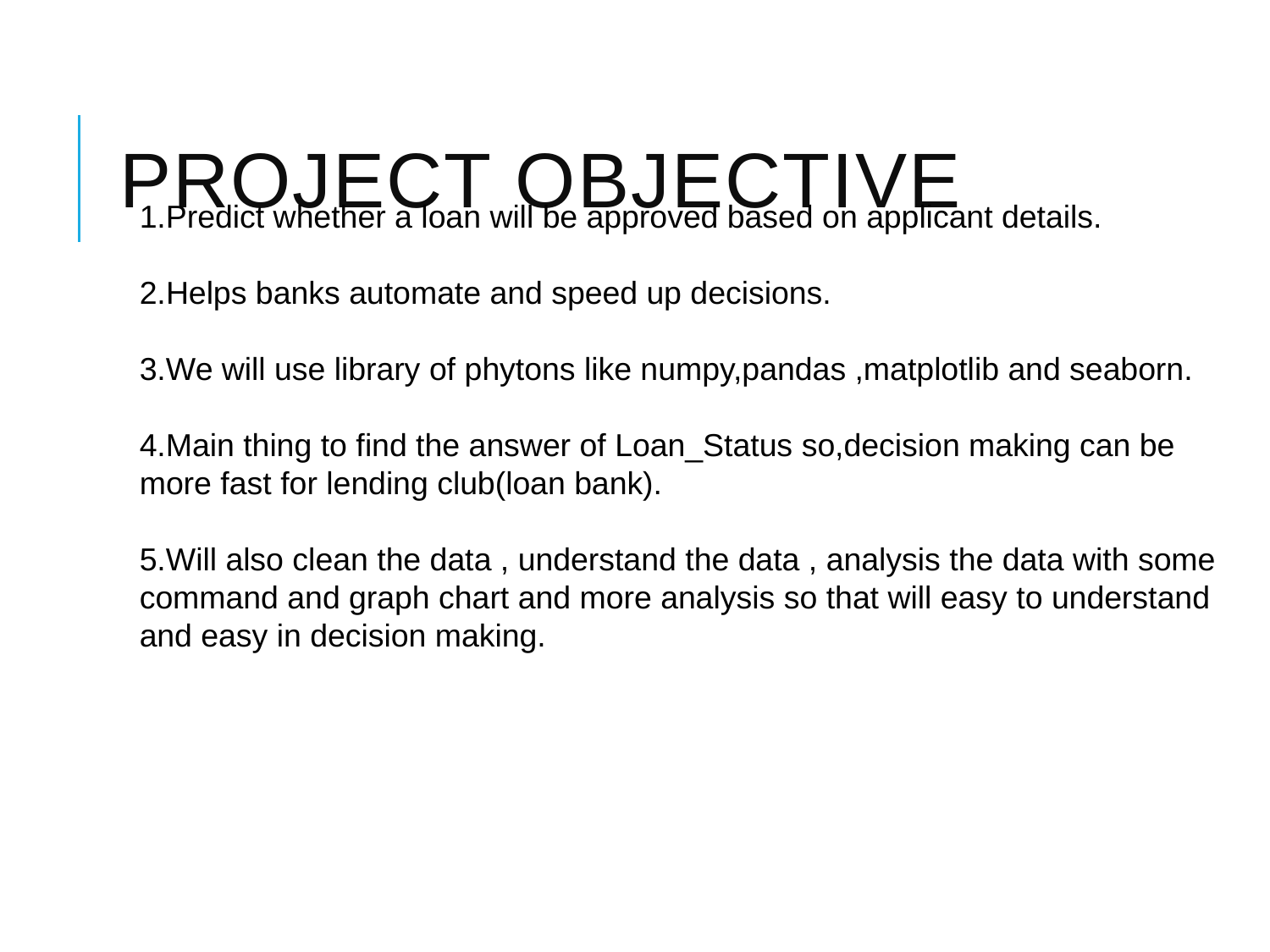

# Project Objective
1.Predict whether a loan will be approved based on applicant details.

2.Helps banks automate and speed up decisions.

3.We will use library of phytons like numpy,pandas ,matplotlib and seaborn.

4.Main thing to find the answer of Loan_Status so,decision making can be more fast for lending club(loan bank).

5.Will also clean the data , understand the data , analysis the data with some command and graph chart and more analysis so that will easy to understand and easy in decision making.